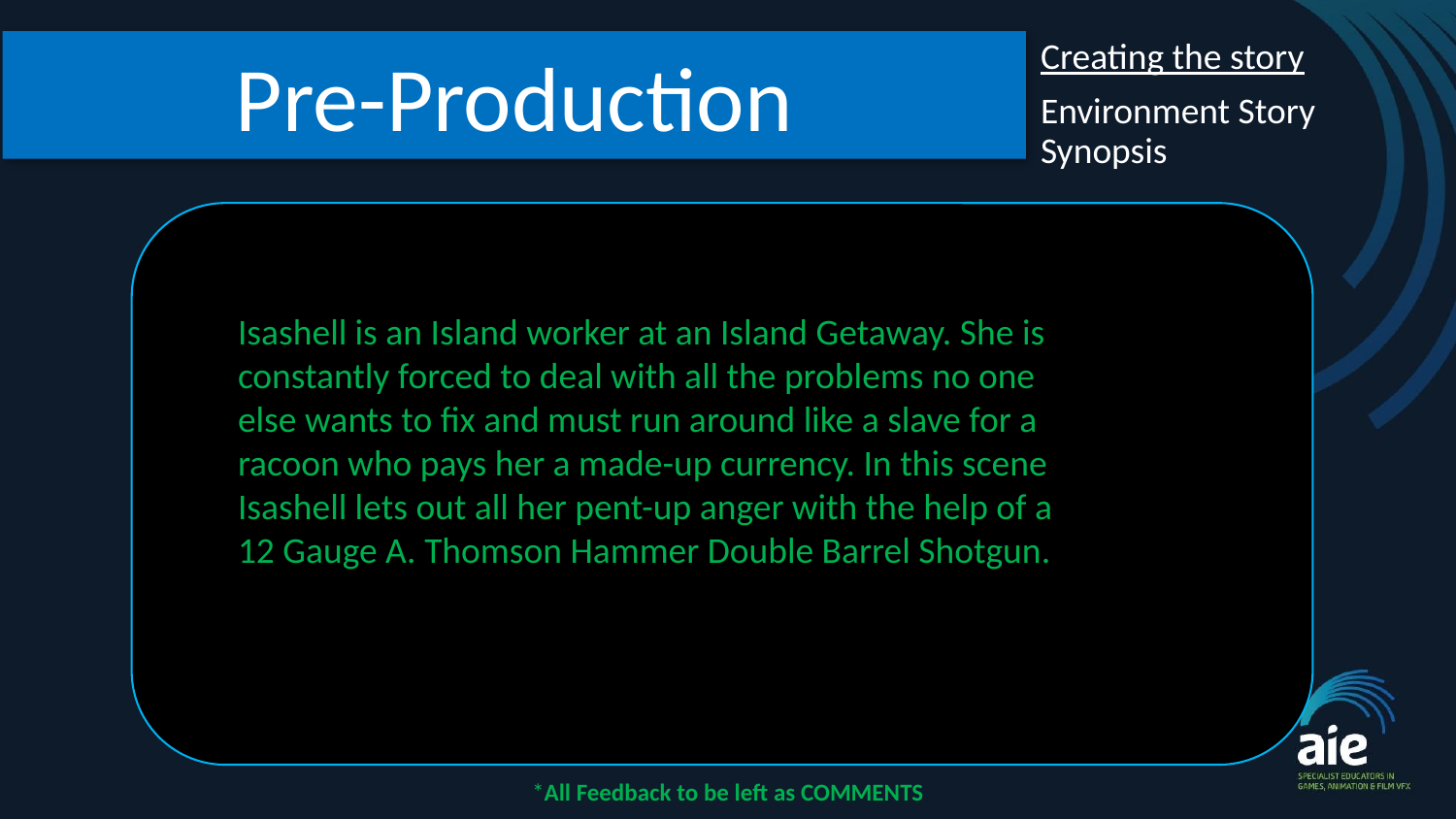

Pre-Production
Creating the story
Environment Story Synopsis

Isashell is an Island worker at an Island Getaway. She is constantly forced to deal with all the problems no one else wants to fix and must run around like a slave for a racoon who pays her a made-up currency. In this scene Isashell lets out all her pent-up anger with the help of a 12 Gauge A. Thomson Hammer Double Barrel Shotgun.
*All Feedback to be left as COMMENTS